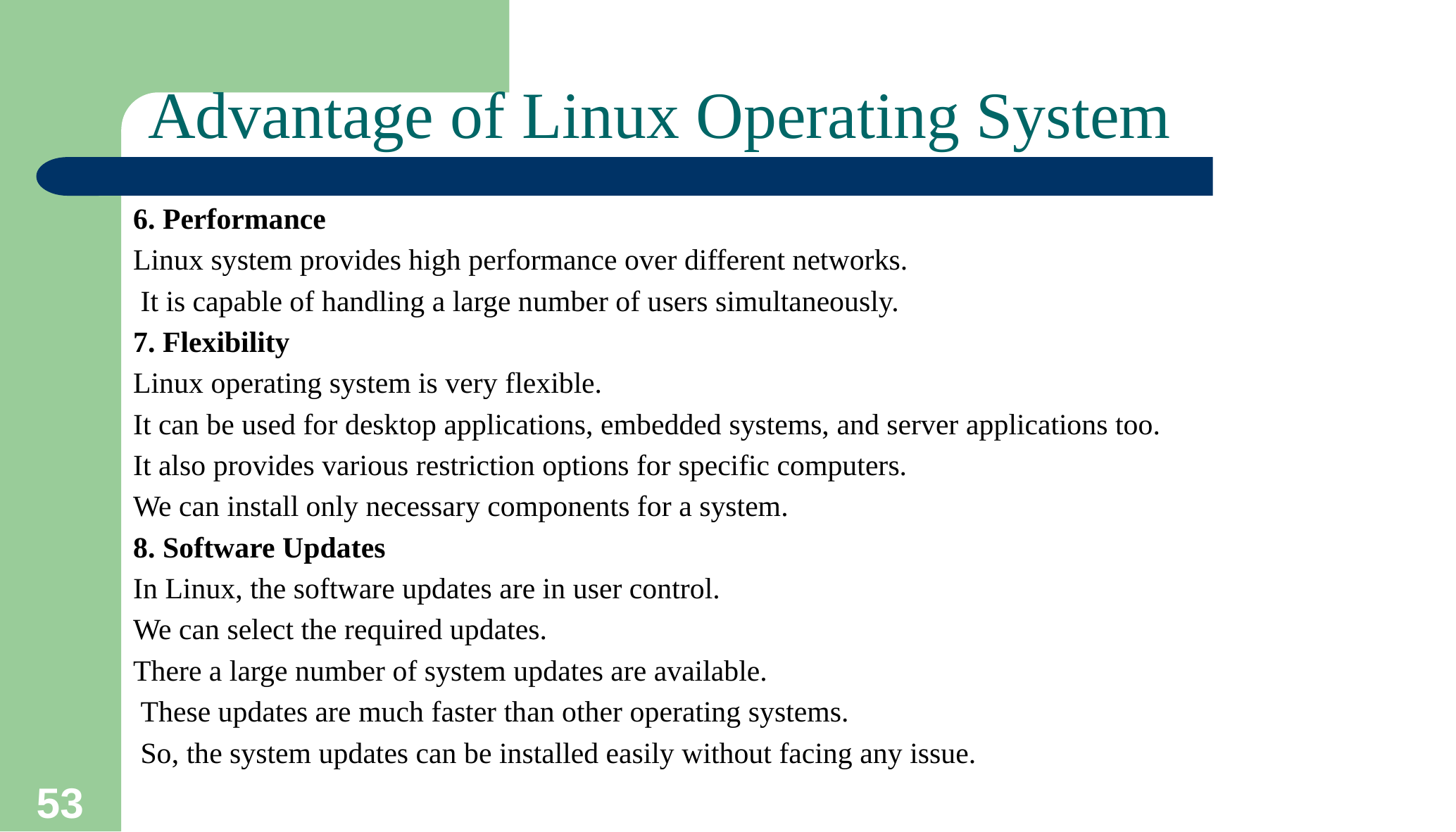

# Advantage of Linux Operating System
6. Performance
Linux system provides high performance over different networks.
 It is capable of handling a large number of users simultaneously.
7. Flexibility
Linux operating system is very flexible.
It can be used for desktop applications, embedded systems, and server applications too.
It also provides various restriction options for specific computers.
We can install only necessary components for a system.
8. Software Updates
In Linux, the software updates are in user control.
We can select the required updates.
There a large number of system updates are available.
 These updates are much faster than other operating systems.
 So, the system updates can be installed easily without facing any issue.